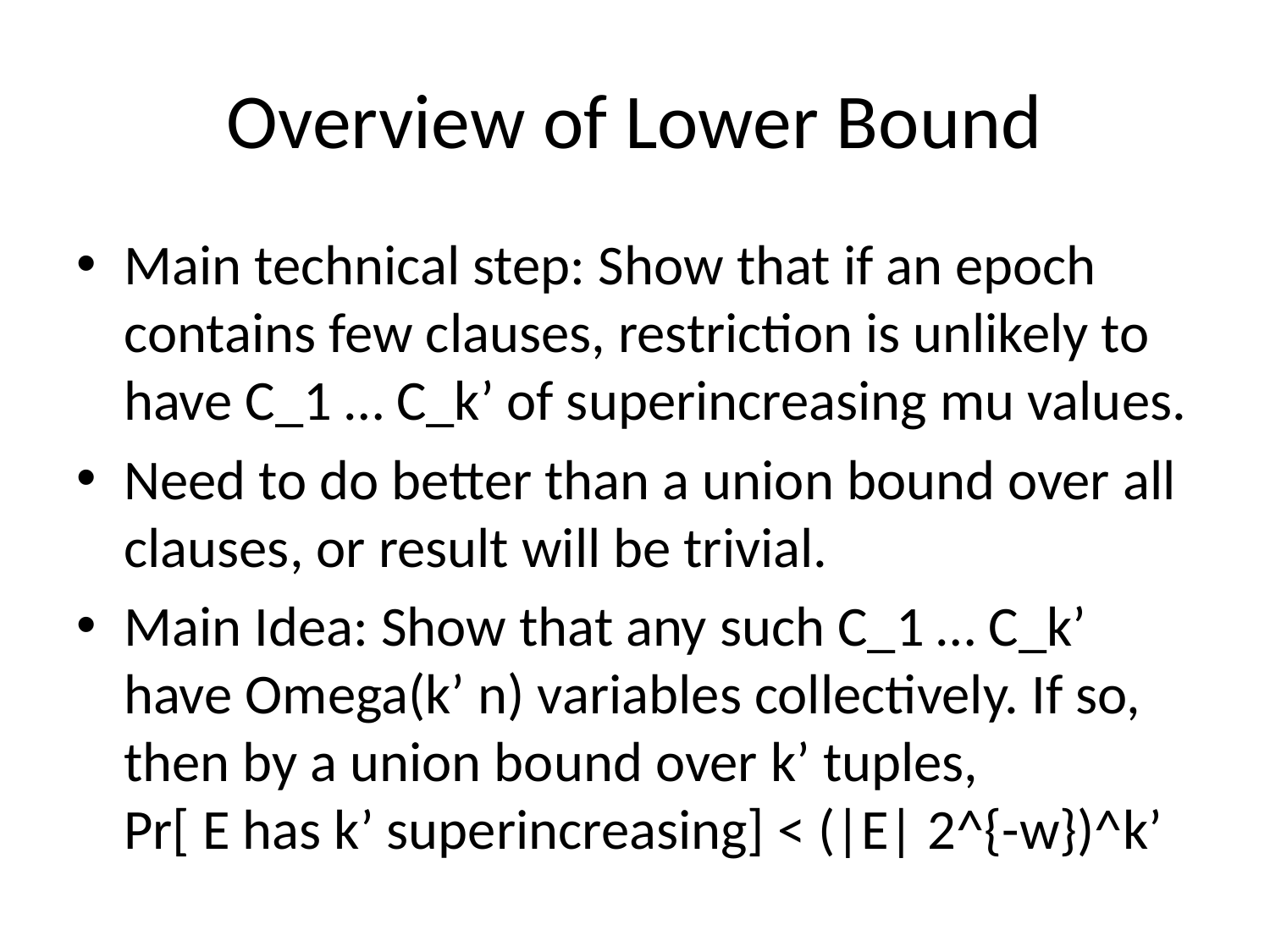

# Overview of Lower Bound
Main technical step: Show that if an epoch contains few clauses, restriction is unlikely to have C_1 … C_k’ of superincreasing mu values.
Need to do better than a union bound over all clauses, or result will be trivial.
Main Idea: Show that any such C_1 … C_k’ have Omega(k’ n) variables collectively. If so, then by a union bound over k’ tuples,
Pr[ E has k’ superincreasing] < (|E| 2^{-w})^k’